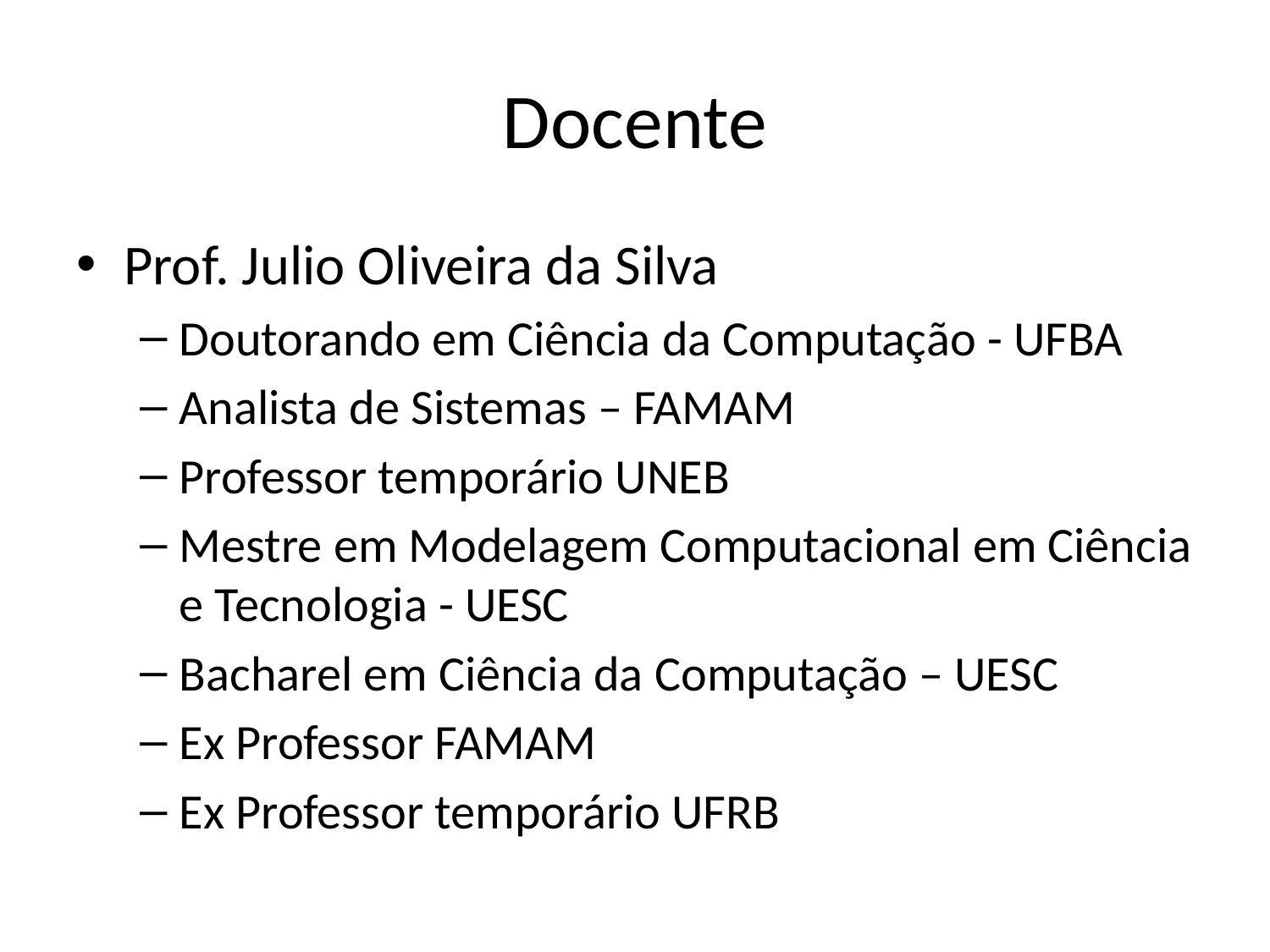

# Docente
Prof. Julio Oliveira da Silva
Doutorando em Ciência da Computação - UFBA
Analista de Sistemas – FAMAM
Professor temporário UNEB
Mestre em Modelagem Computacional em Ciência e Tecnologia - UESC
Bacharel em Ciência da Computação – UESC
Ex Professor FAMAM
Ex Professor temporário UFRB